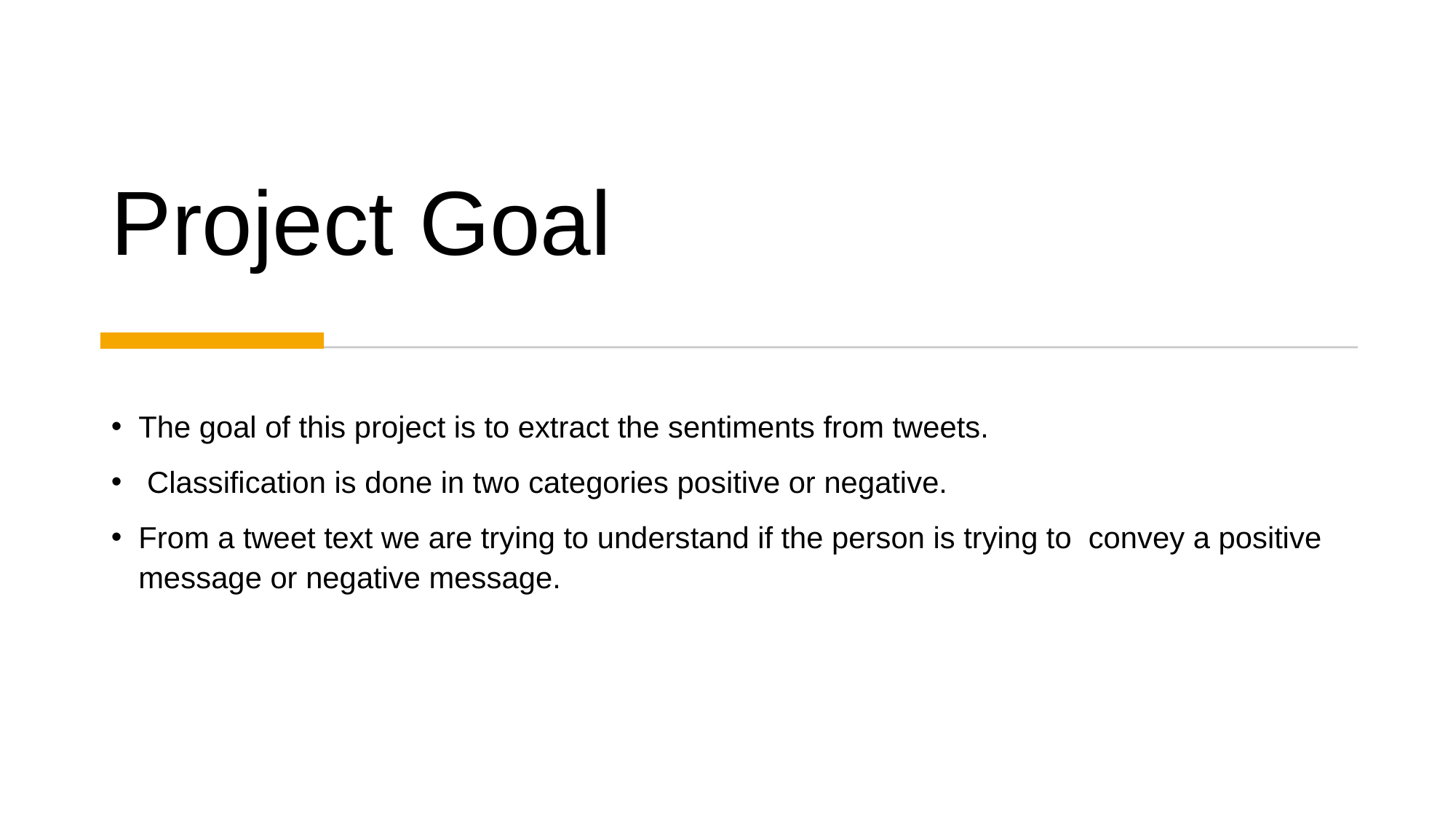

# Project Goal

The goal of this project is to extract the sentiments from tweets.
 Classification is done in two categories positive or negative.
From a tweet text we are trying to understand if the person is trying to  convey a positive message or negative message.